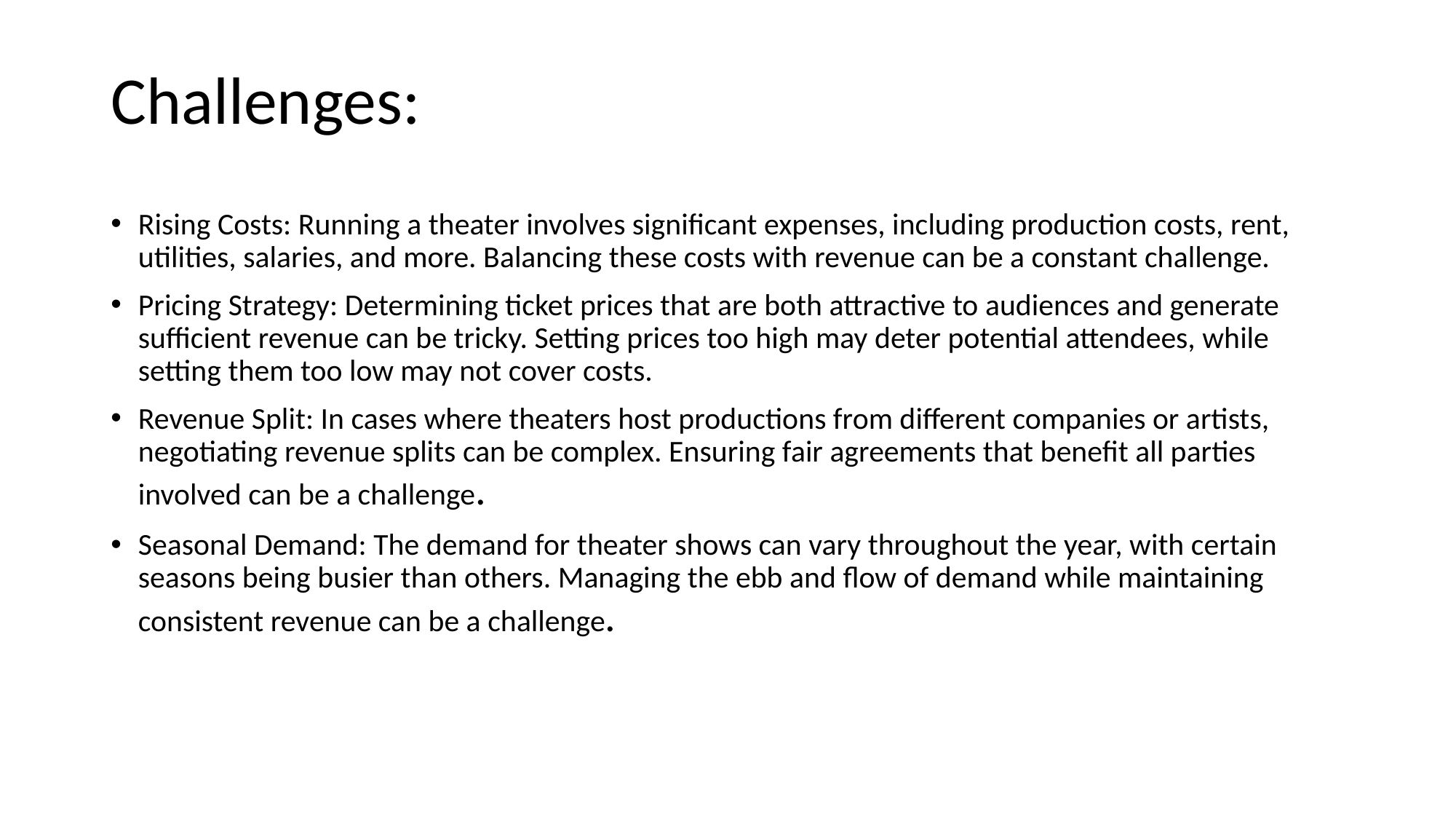

# Challenges:
Rising Costs: Running a theater involves significant expenses, including production costs, rent, utilities, salaries, and more. Balancing these costs with revenue can be a constant challenge.
Pricing Strategy: Determining ticket prices that are both attractive to audiences and generate sufficient revenue can be tricky. Setting prices too high may deter potential attendees, while setting them too low may not cover costs.
Revenue Split: In cases where theaters host productions from different companies or artists, negotiating revenue splits can be complex. Ensuring fair agreements that benefit all parties involved can be a challenge.
Seasonal Demand: The demand for theater shows can vary throughout the year, with certain seasons being busier than others. Managing the ebb and flow of demand while maintaining consistent revenue can be a challenge.